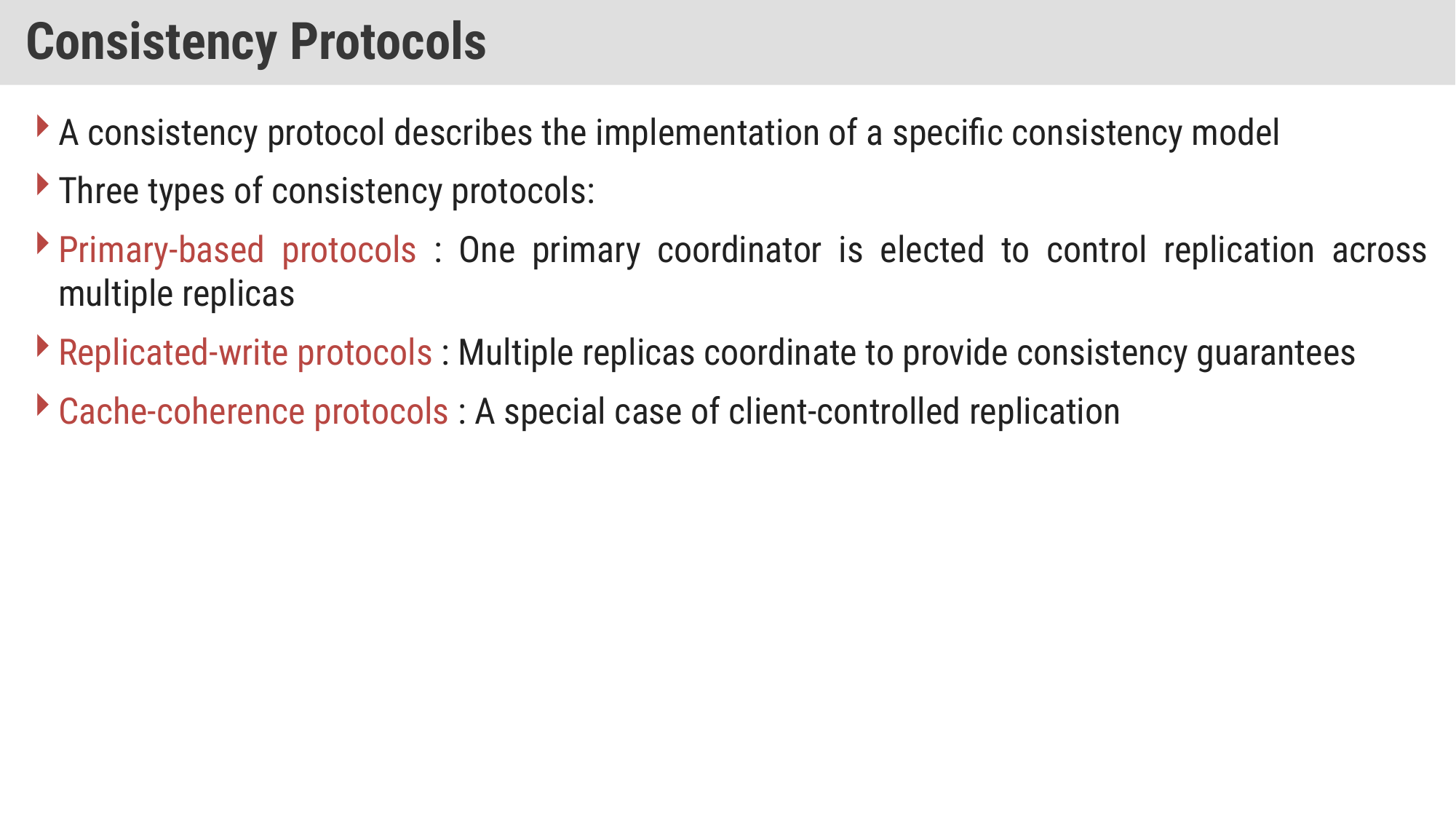

# Consistency Protocols
A consistency protocol describes the implementation of a specific consistency model
Three types of consistency protocols:
Primary-based protocols : One primary coordinator is elected to control replication across multiple replicas
Replicated-write protocols : Multiple replicas coordinate to provide consistency guarantees
Cache-coherence protocols : A special case of client-controlled replication